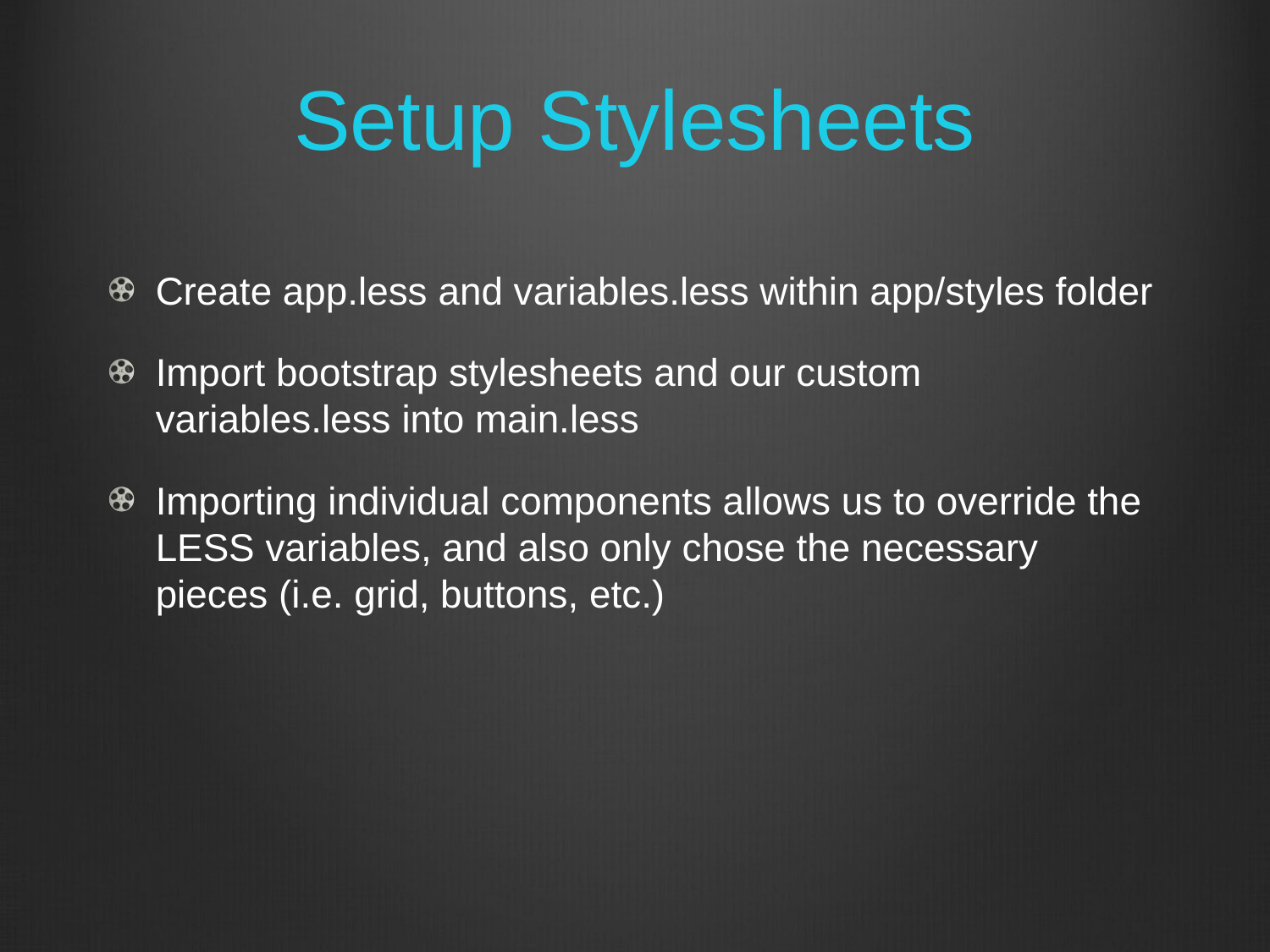

# Setup Stylesheets
Create app.less and variables.less within app/styles folder
Import bootstrap stylesheets and our custom variables.less into main.less
Importing individual components allows us to override the LESS variables, and also only chose the necessary pieces (i.e. grid, buttons, etc.)